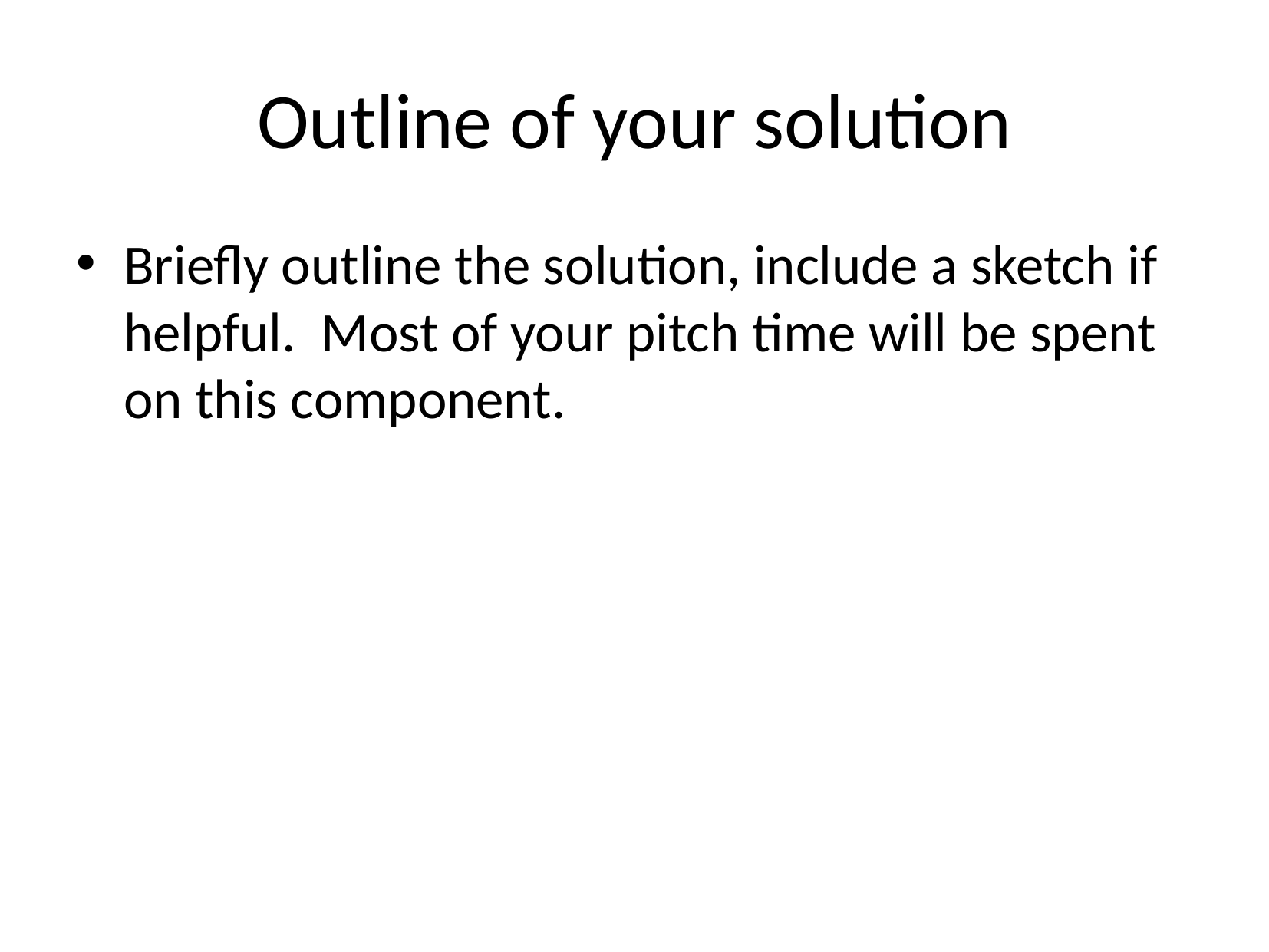

# Outline of your solution
Briefly outline the solution, include a sketch if helpful.  Most of your pitch time will be spent on this component.